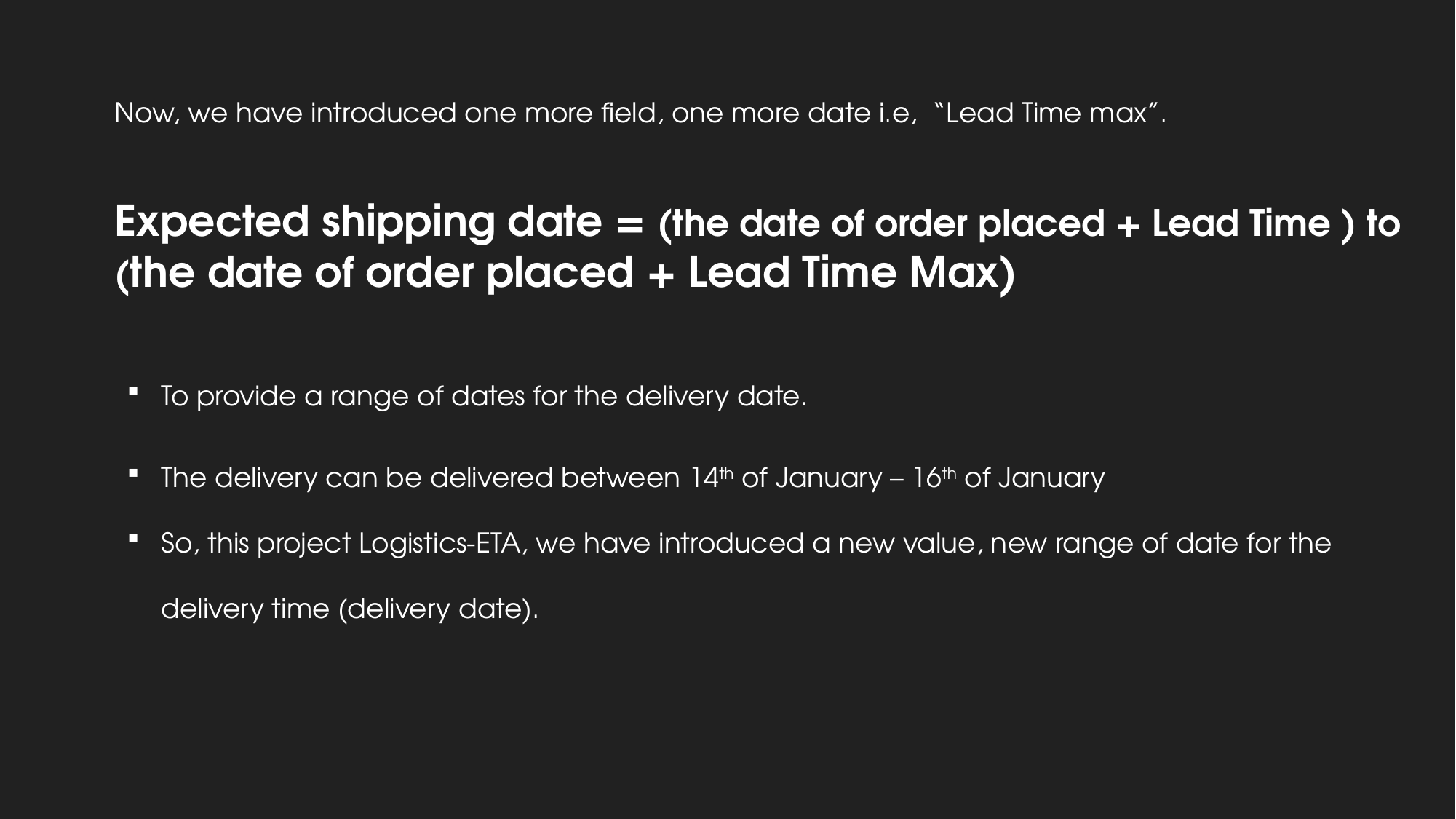

Now, we have introduced one more field, one more date i.e,  “Lead Time max”.

Expected shipping date = (the date of order placed + Lead Time ) to (the date of order placed + Lead Time Max)
To provide a range of dates for the delivery date.
The delivery can be delivered between 14th of January – 16th of January
So, this project Logistics-ETA, we have introduced a new value, new range of date for the delivery time (delivery date).